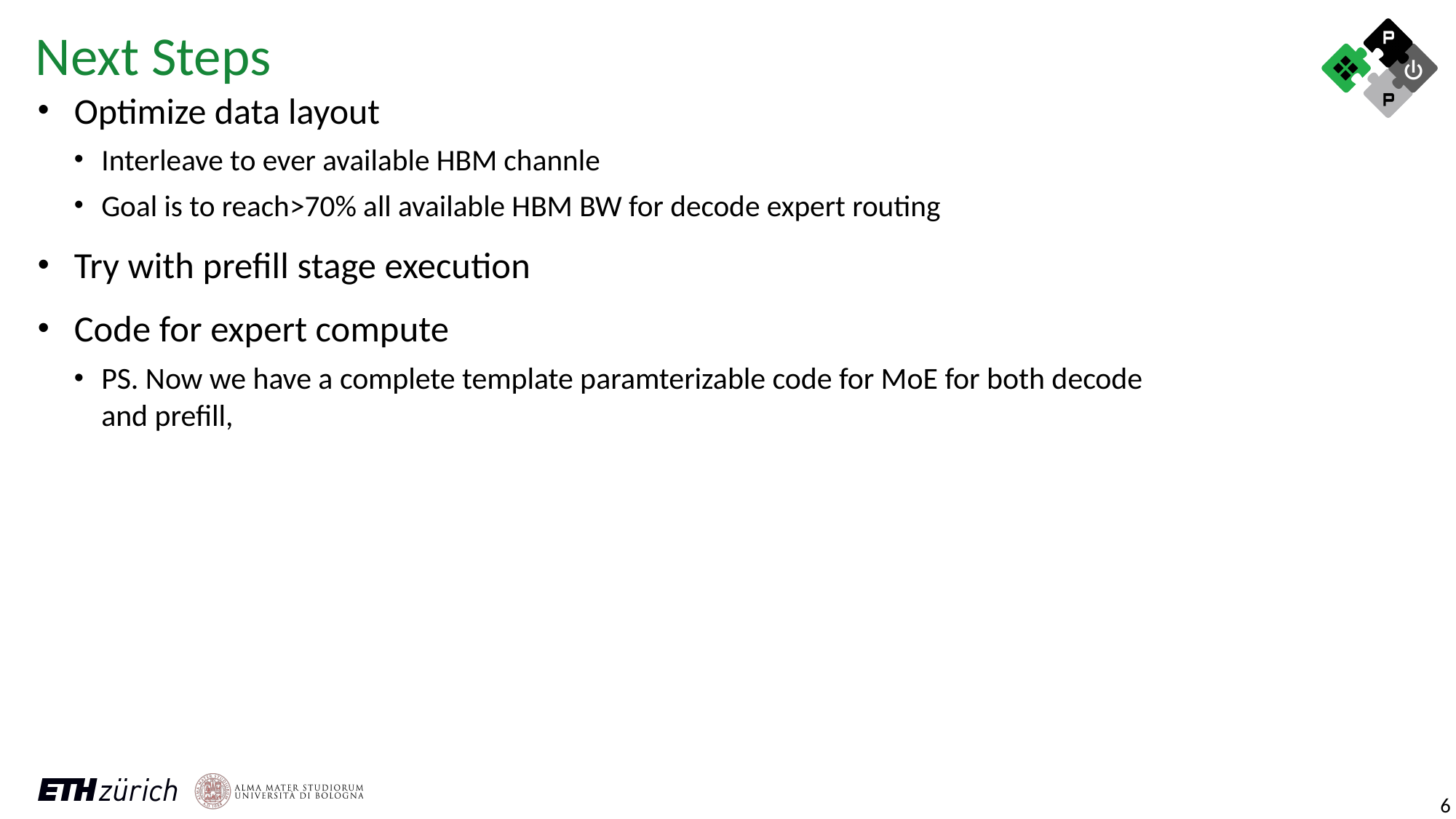

Next Steps
Optimize data layout
Interleave to ever available HBM channle
Goal is to reach>70% all available HBM BW for decode expert routing
Try with prefill stage execution
Code for expert compute
PS. Now we have a complete template paramterizable code for MoE for both decode and prefill,
6